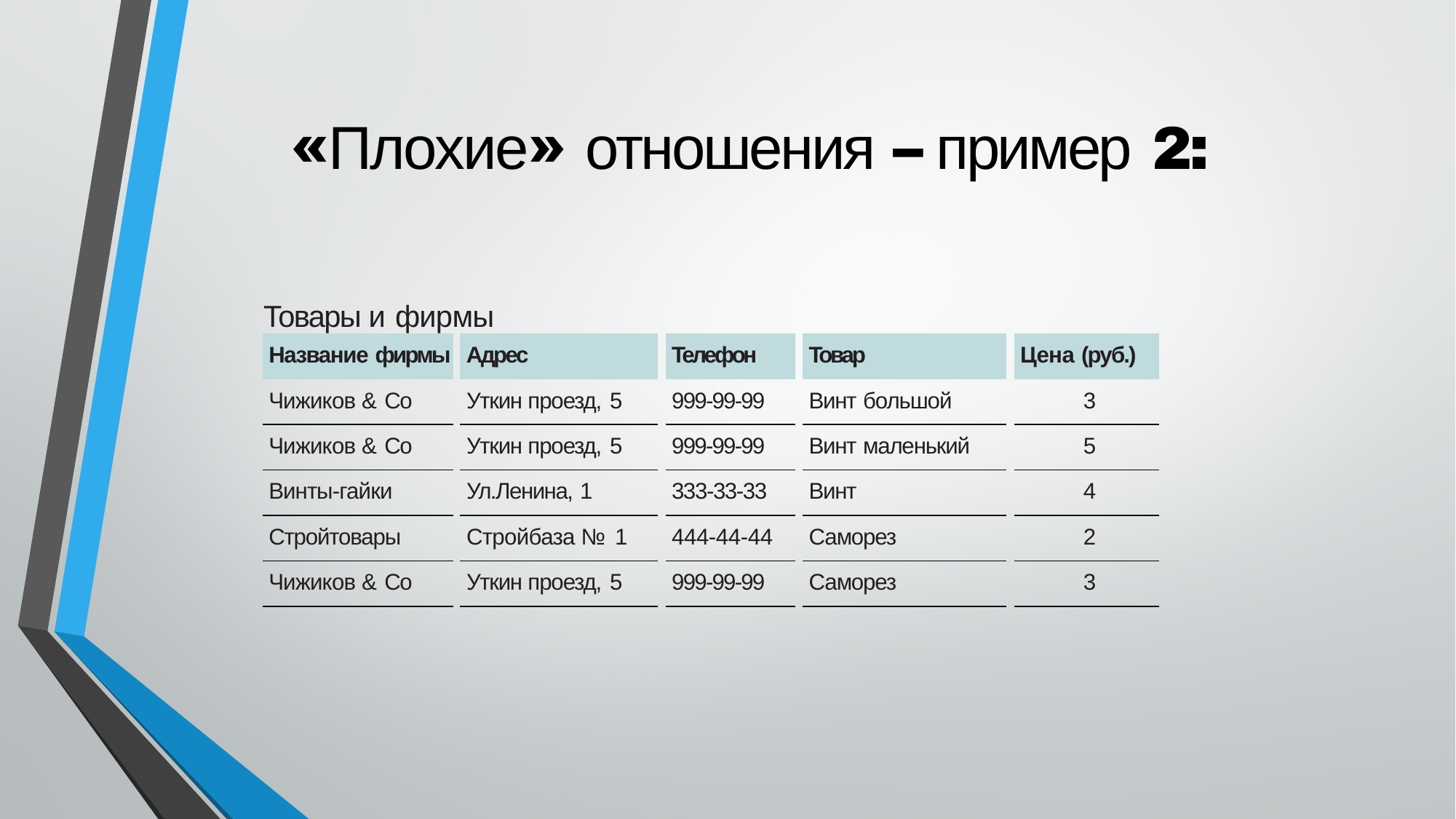

# «Плохие» отношения –пример 2:
Товары и фирмы
| Название фирмы |  | Адрес |  | Телефон |  | Товар |  | Цена (руб.) |
| --- | --- | --- | --- | --- | --- | --- | --- | --- |
| Чижиков & Co |  | Уткин проезд, 5 |  | 999-99-99 |  | Винт большой |  | 3 |
| Чижиков & Co |  | Уткин проезд, 5 |  | 999-99-99 |  | Винт маленький |  | 5 |
| Винты-гайки |  | Ул.Ленина, 1 |  | 333-33-33 |  | Винт |  | 4 |
| Стройтовары |  | Стройбаза № 1 |  | 444-44-44 |  | Саморез |  | 2 |
| Чижиков & Co |  | Уткин проезд, 5 |  | 999-99-99 |  | Саморез |  | 3 |